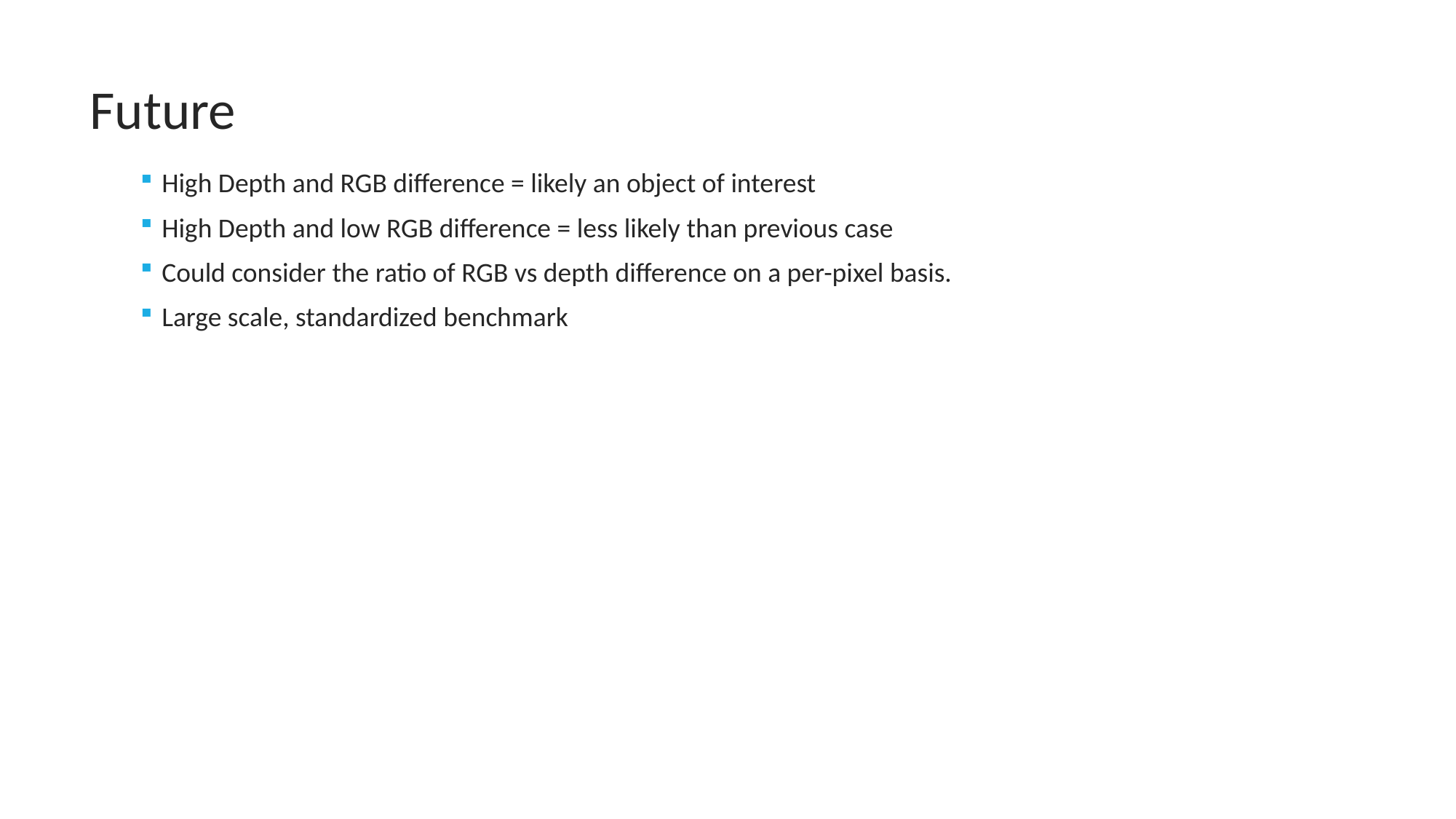

Future
High Depth and RGB difference = likely an object of interest
High Depth and low RGB difference = less likely than previous case
Could consider the ratio of RGB vs depth difference on a per-pixel basis.
Large scale, standardized benchmark